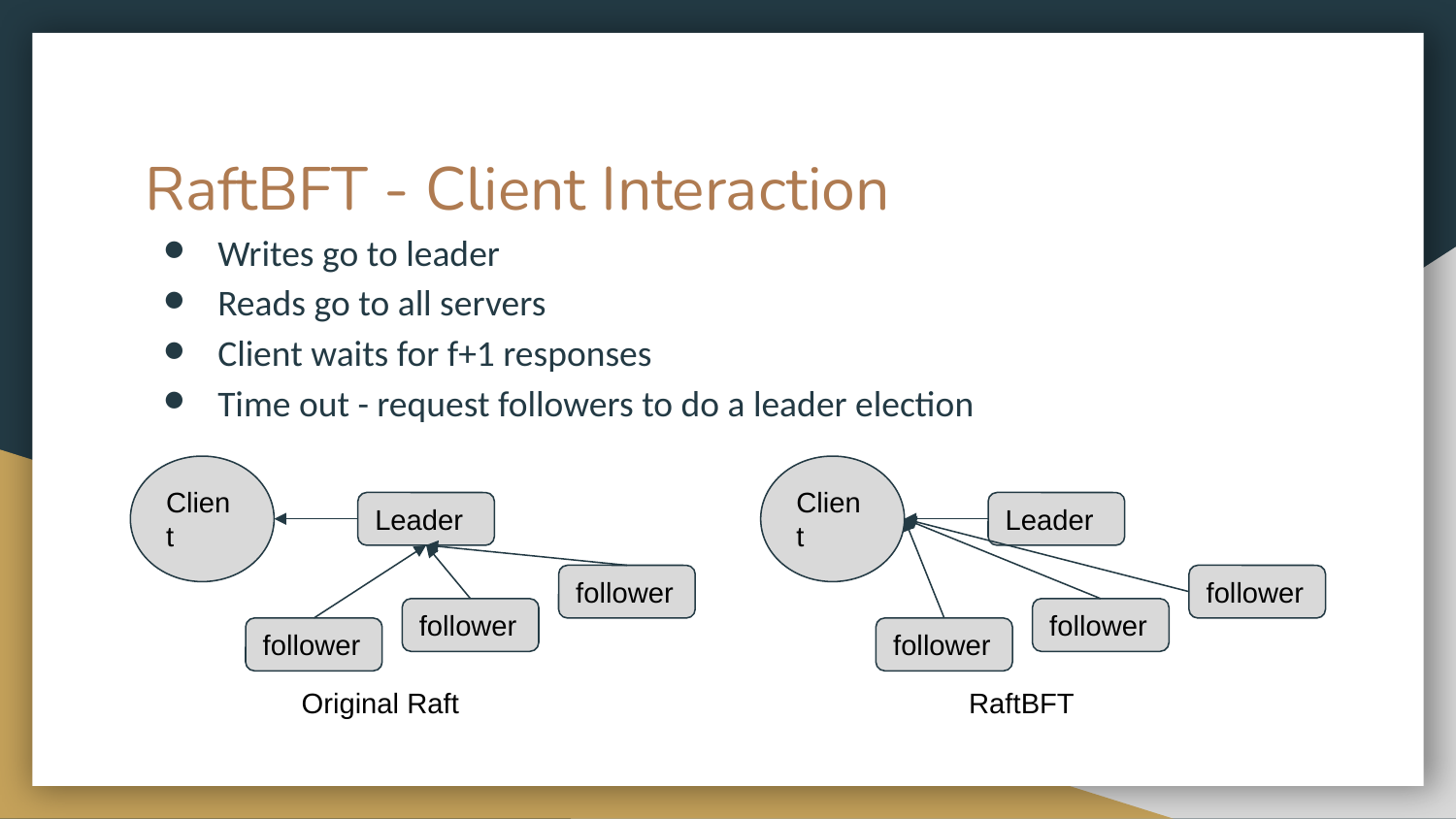

# RaftBFT - Client Interaction
Writes go to leader
Reads go to all servers
Client waits for f+1 responses
Time out - request followers to do a leader election
Client
Leader
follower
follower
follower
Client
Leader
follower
follower
follower
Original Raft
RaftBFT